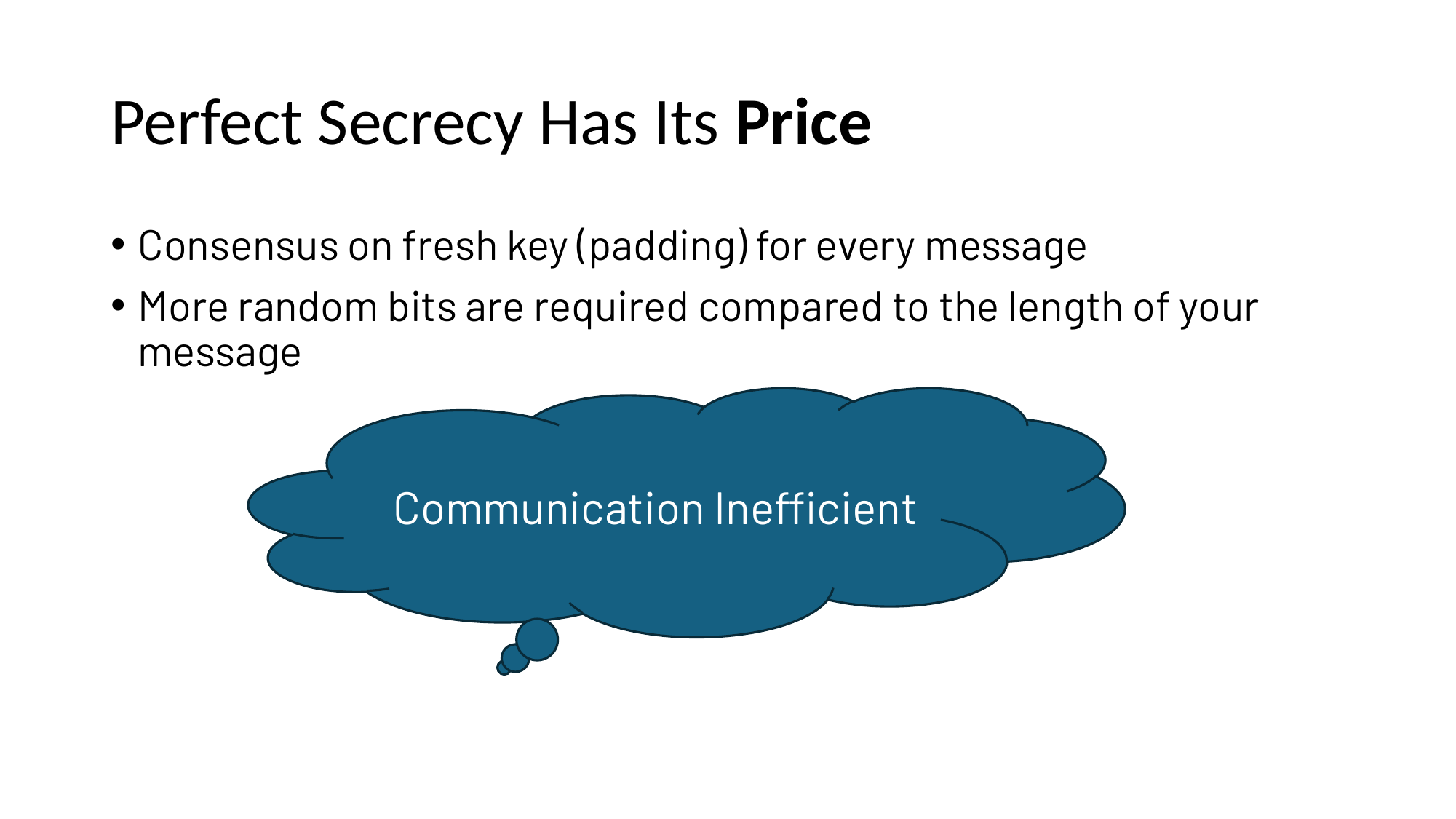

# Perfect Secrecy Has Its Price
Consensus on fresh key (padding) for every message
More random bits are required compared to the length of your message
Communication Inefficient